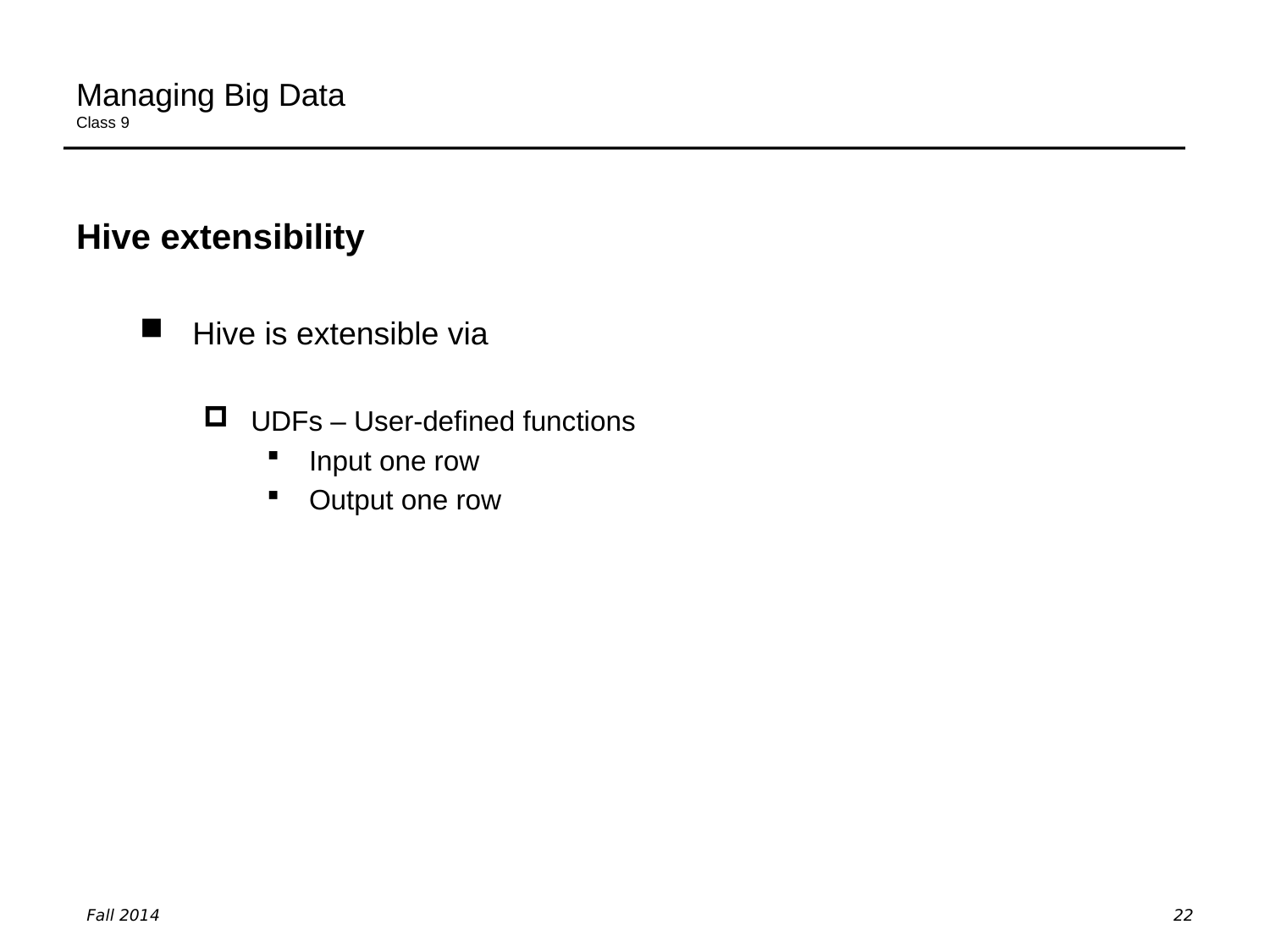

# Managing Big Data Class 9

Hive extensibility

Hive is extensible via

UDFs – User-defined functions
Input one row
Output one row

22